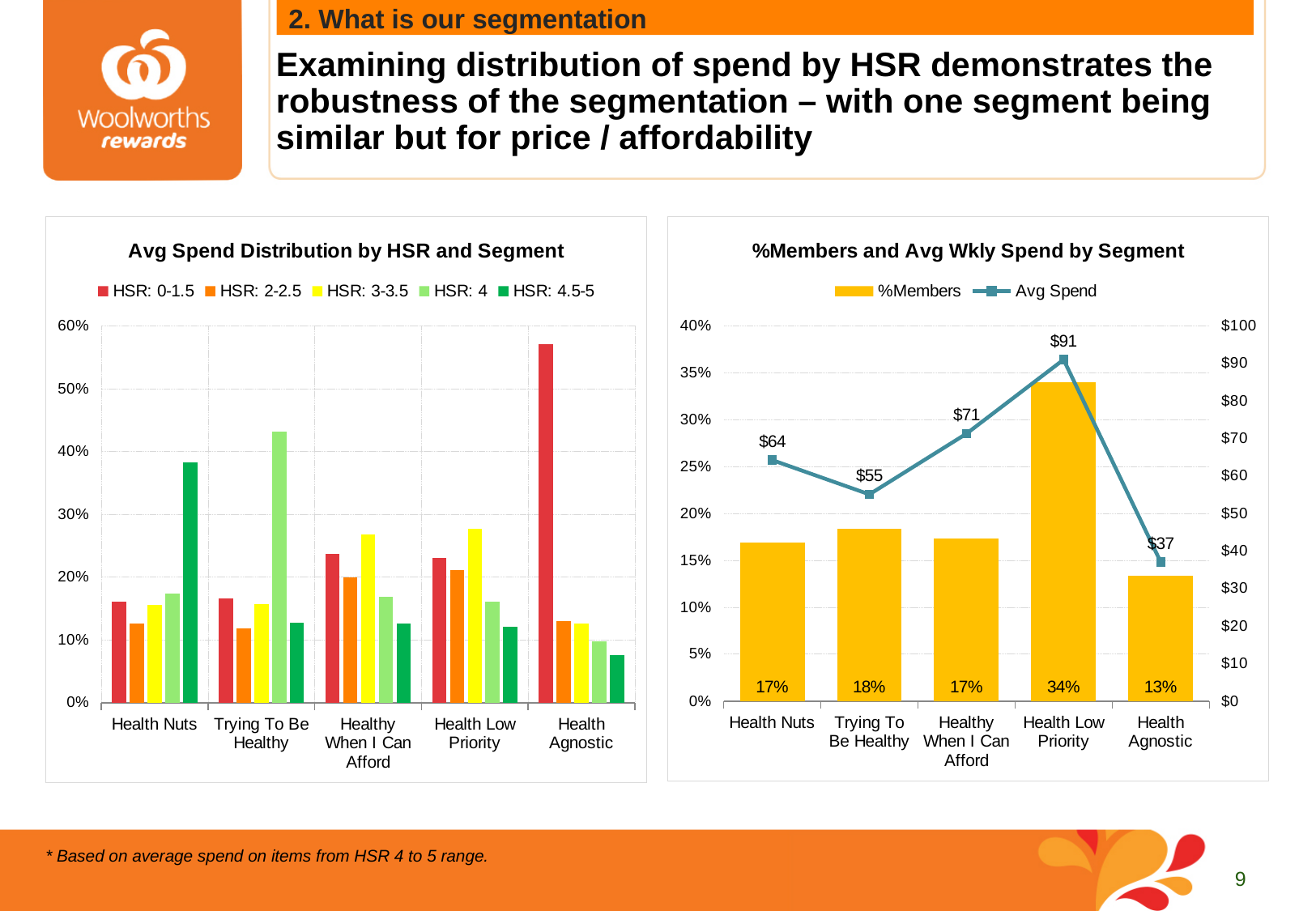

2. What is our segmentation
# Examining distribution of spend by HSR demonstrates the robustness of the segmentation – with one segment being similar but for price / affordability

### Chart: Avg Spend Distribution by HSR and Segment

| Category | HSR: 0-1.5 | HSR: 2-2.5 | HSR: 3-3.5 | HSR: 4 | HSR: 4.5-5 |
|---|---|---|---|---|---|
| Health Nuts | 0.1614 | 0.126 | 0.15580000000000005 | 0.17390000000000005 | 0.3825000000000001 |
| Trying To Be Healthy | 0.1658 | 0.1183 | 0.15740000000000007 | 0.4309000000000001 | 0.1271 |
| Healthy When I Can Afford | 0.23740000000000006 | 0.1997 | 0.2681 | 0.1682 | 0.1261 |
| Health Low Priority | 0.2306 | 0.2111 | 0.2765 | 0.1605 | 0.12089999999999998 |
| Health Agnostic | 0.5701 | 0.1301 | 0.1254 | 0.0979 | 0.076 |

### Chart: %Members and Avg Wkly Spend by Segment

| Category | %Members | Avg Spend  |
|---|---|---|
| Health Nuts | 0.1693017291420381 | 64.19530718918683 |
| Trying To Be Healthy | 0.18352956967271428 | 55.06558497032532 |
| Healthy When I Can Afford | 0.1735389273670863 | 71.23834867889761 |
| Health Low Priority | 0.33974565954474145 | 90.95824578306254 |
| Health Agnostic | 0.13388411427342 | 37.015671425780795 |
* Based on average spend on items from HSR 4 to 5 range.